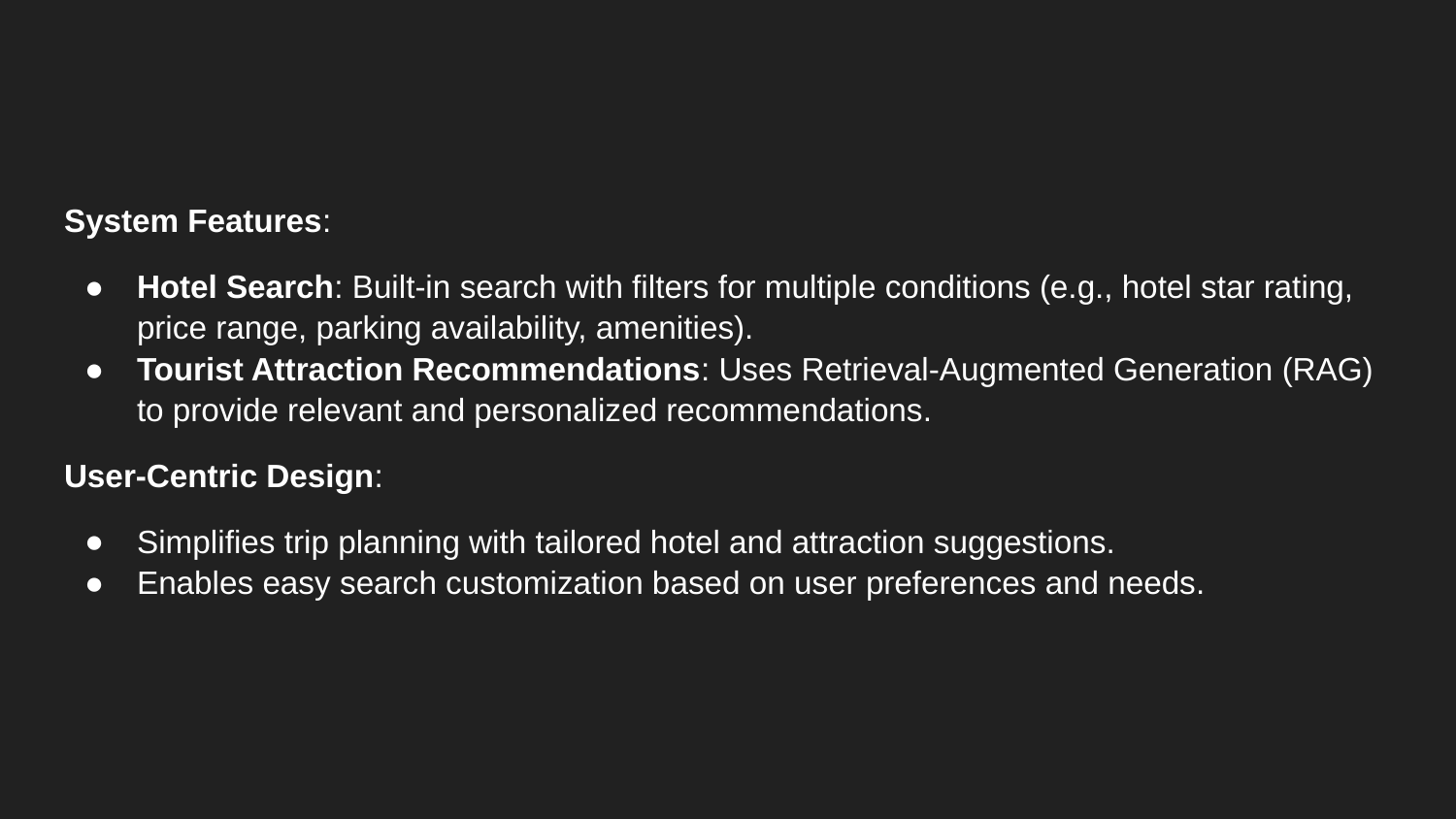

#
System Features:
Hotel Search: Built-in search with filters for multiple conditions (e.g., hotel star rating, price range, parking availability, amenities).
Tourist Attraction Recommendations: Uses Retrieval-Augmented Generation (RAG) to provide relevant and personalized recommendations.
User-Centric Design:
Simplifies trip planning with tailored hotel and attraction suggestions.
Enables easy search customization based on user preferences and needs.